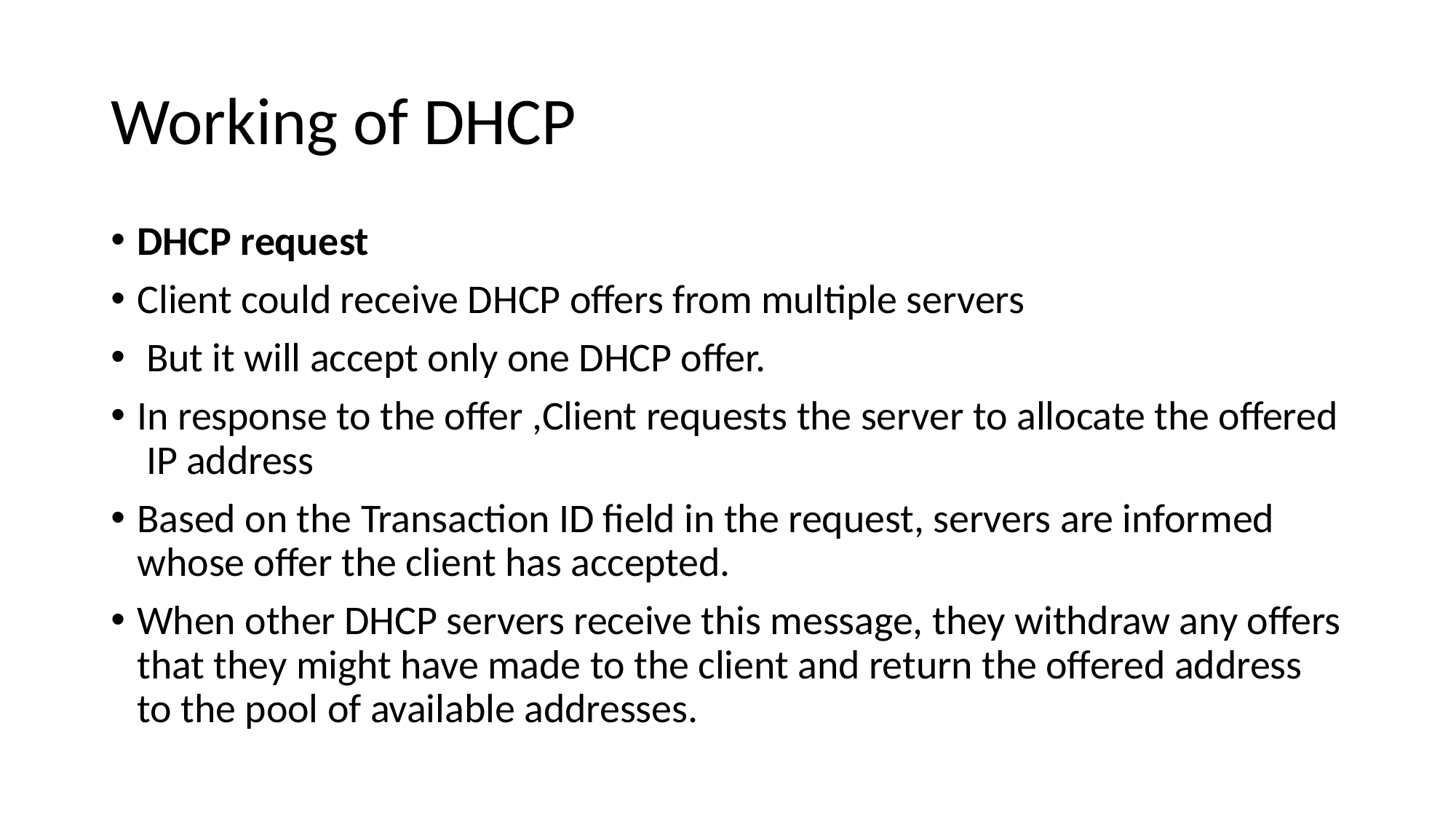

# Working of DHCP

DHCP request
Client could receive DHCP offers from multiple servers
 But it will accept only one DHCP offer.
In response to the offer ,Client requests the server to allocate the offered  IP address
Based on the Transaction ID field in the request, servers are informed whose offer the client has accepted.
When other DHCP servers receive this message, they withdraw any offers that they might have made to the client and return the offered address to the pool of available addresses.